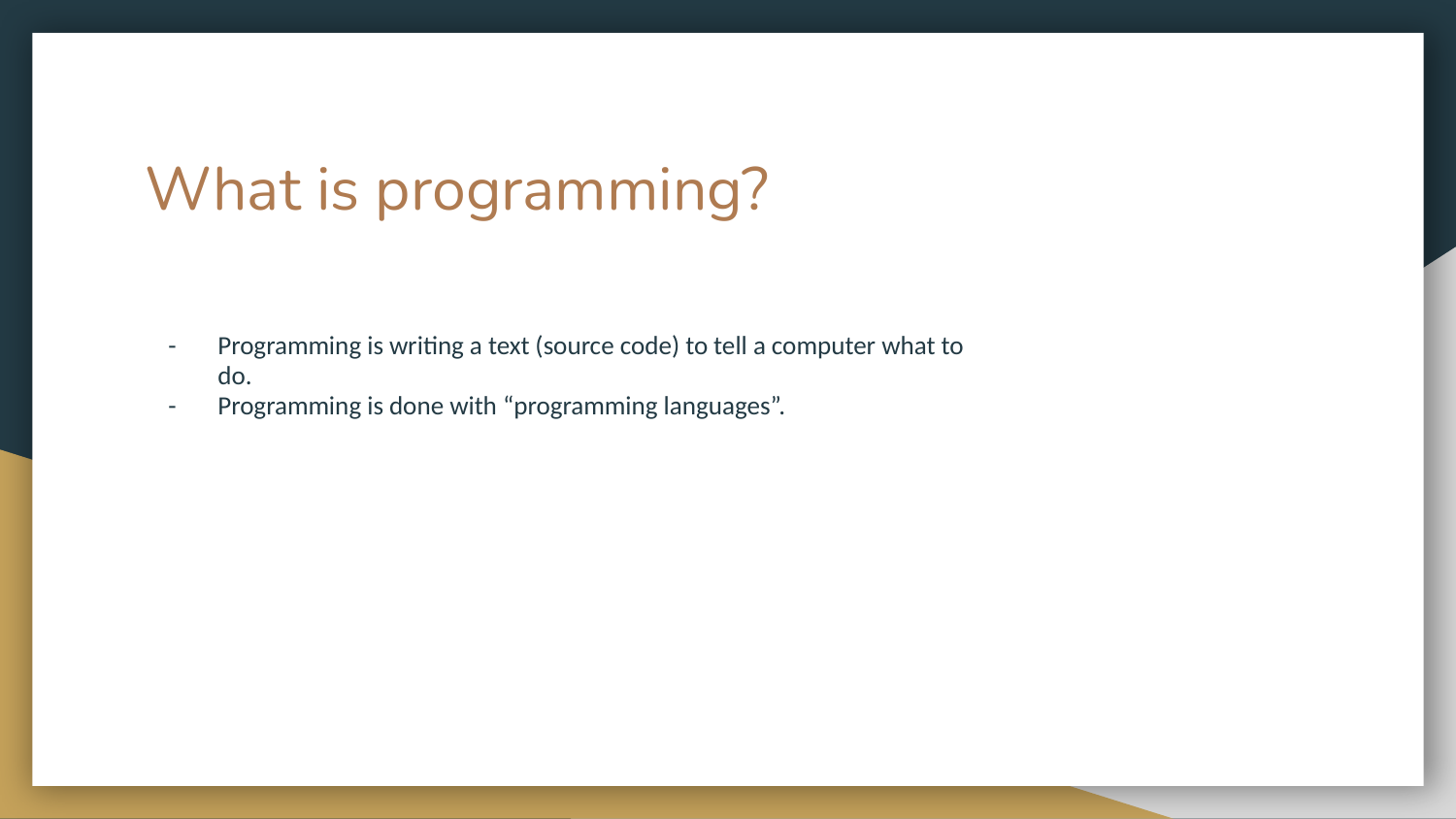

# What is programming?
Programming is writing a text (source code) to tell a computer what to do.
Programming is done with “programming languages”.